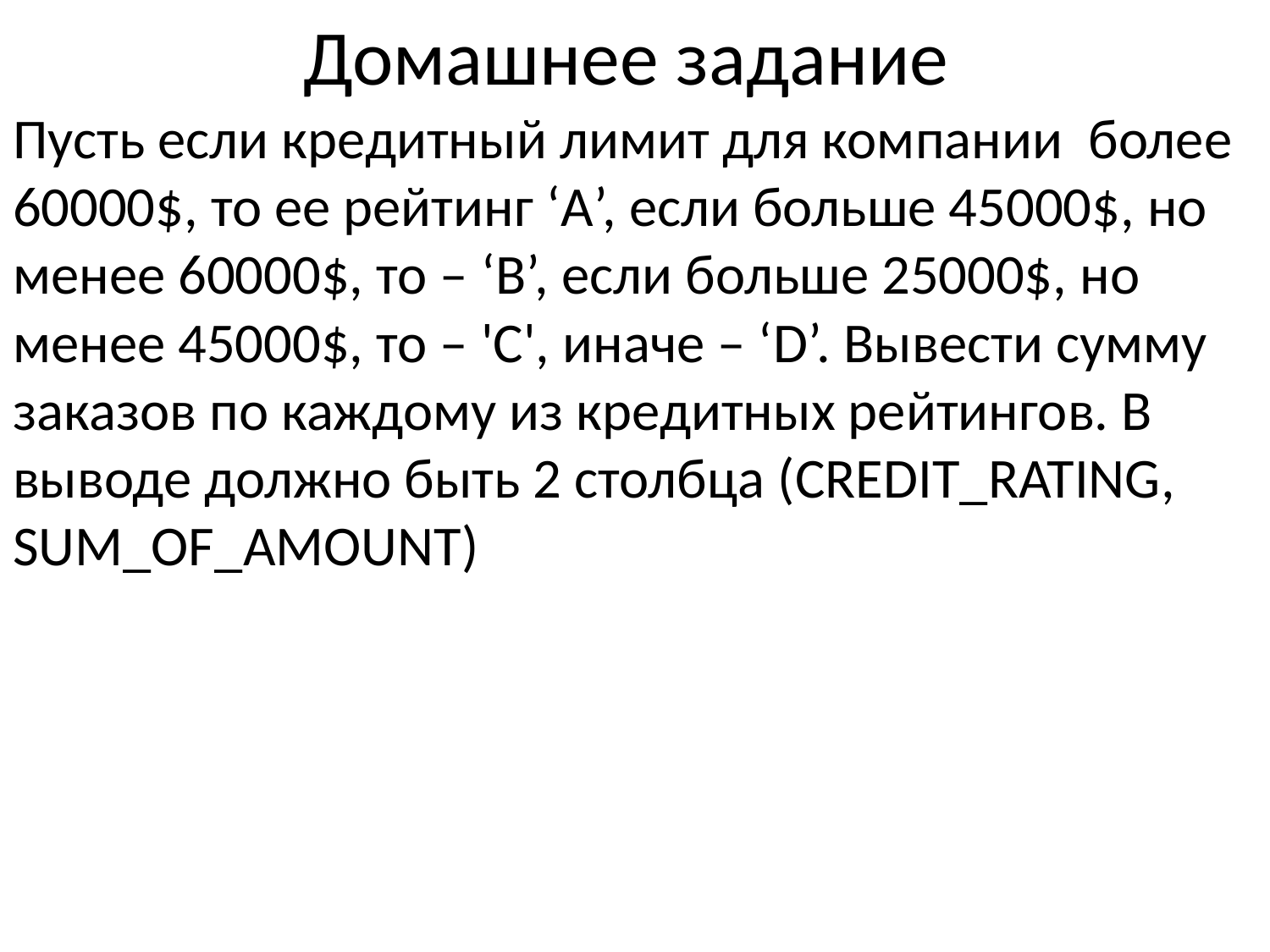

# Домашнее задание
Пусть если кредитный лимит для компании  более 60000$, то ее рейтинг ‘A’, если больше 45000$, но менее 60000$, то – ‘B’, если больше 25000$, но менее 45000$, то – 'C', иначе – ‘D’. Вывести сумму заказов по каждому из кредитных рейтингов. В выводе должно быть 2 столбца (CREDIT_RATING, SUM_OF_AMOUNT)